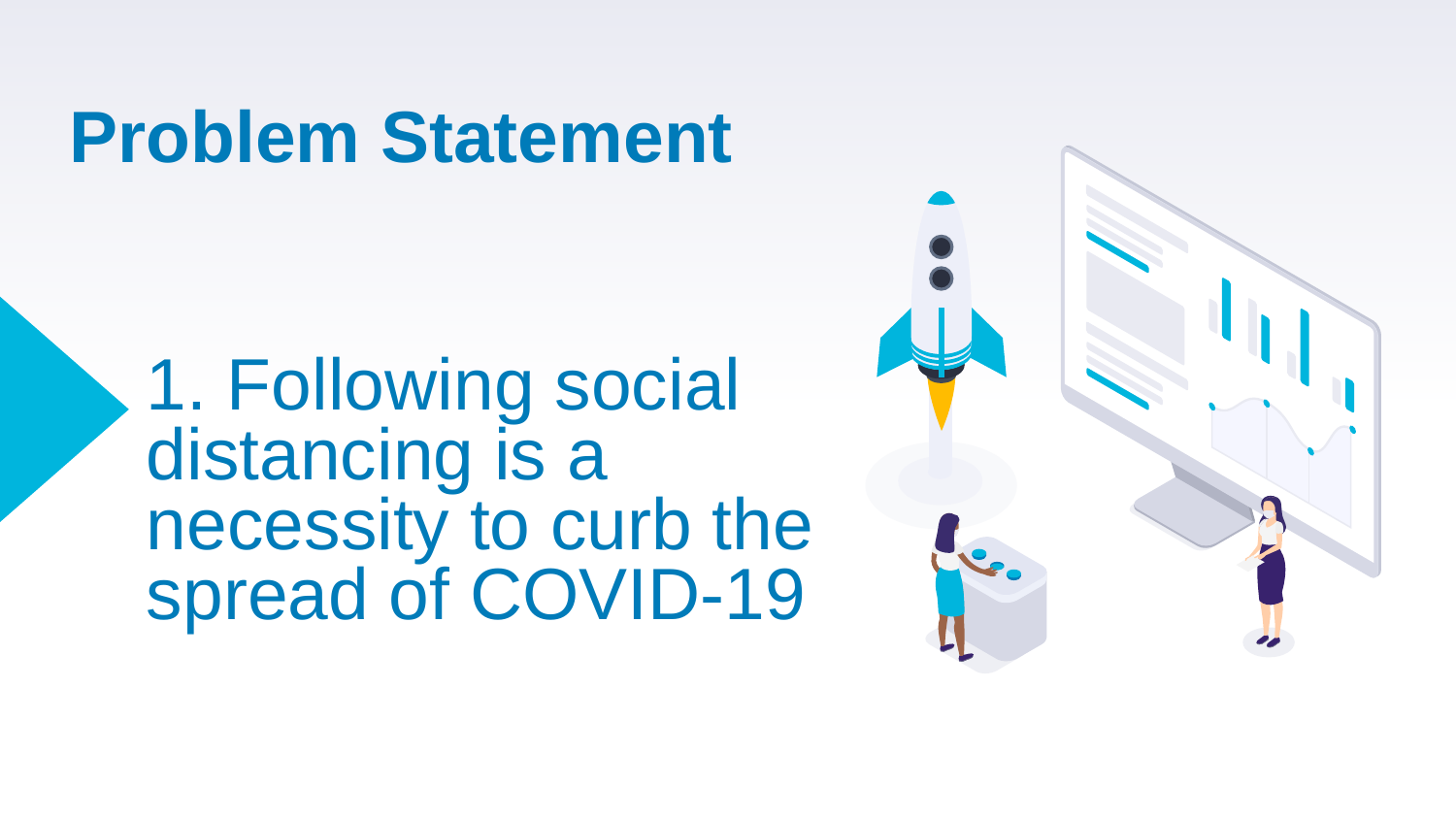

Problem Statement

# 1. Following social distancing is a necessity to curb the spread of COVID-19